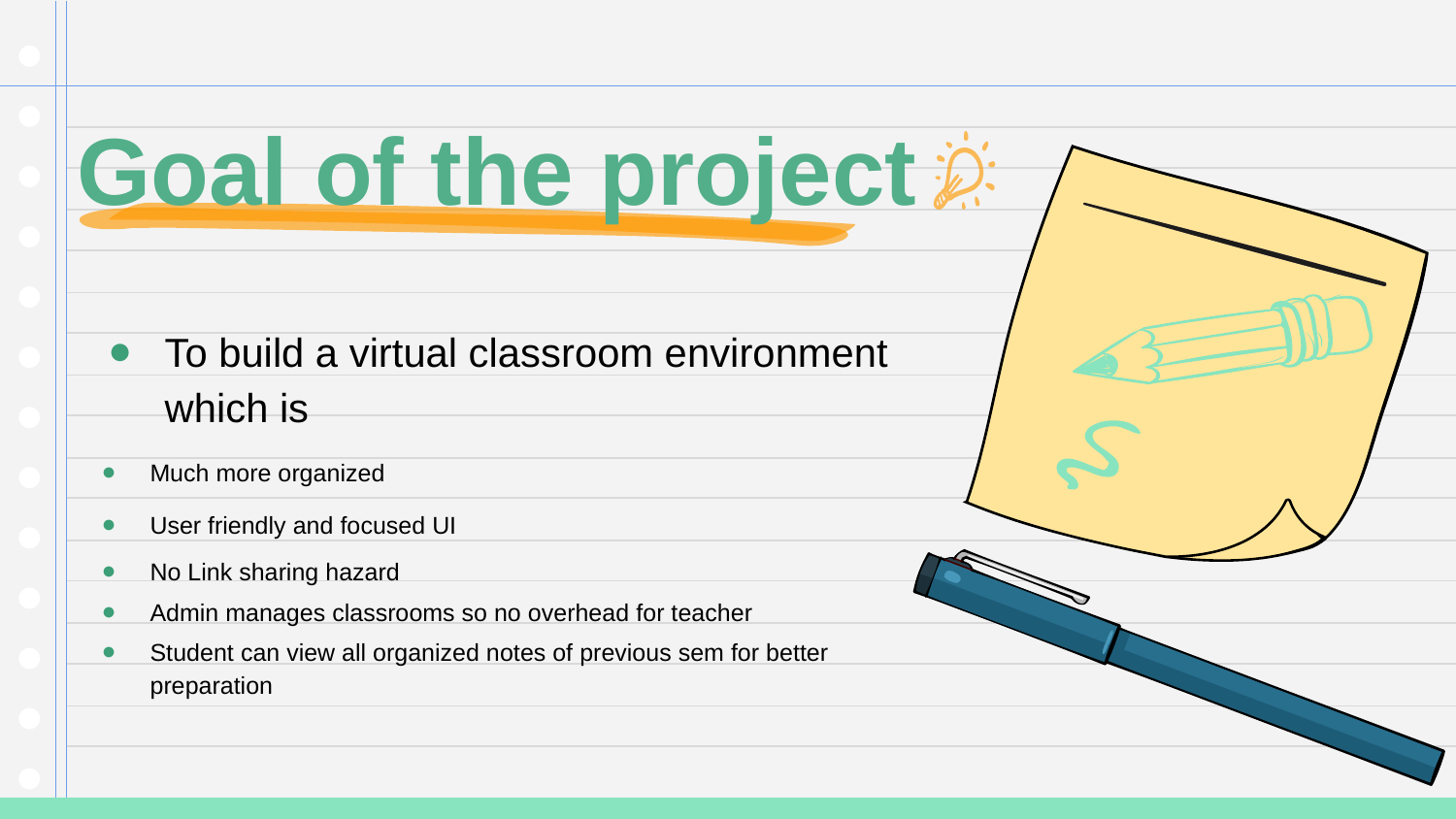

# Goal of the project

To build a virtual classroom environment which is
Much more organized
User friendly and focused UI
No Link sharing hazard
Admin manages classrooms so no overhead for teacher

Student can view all organized notes of previous sem for better preparation